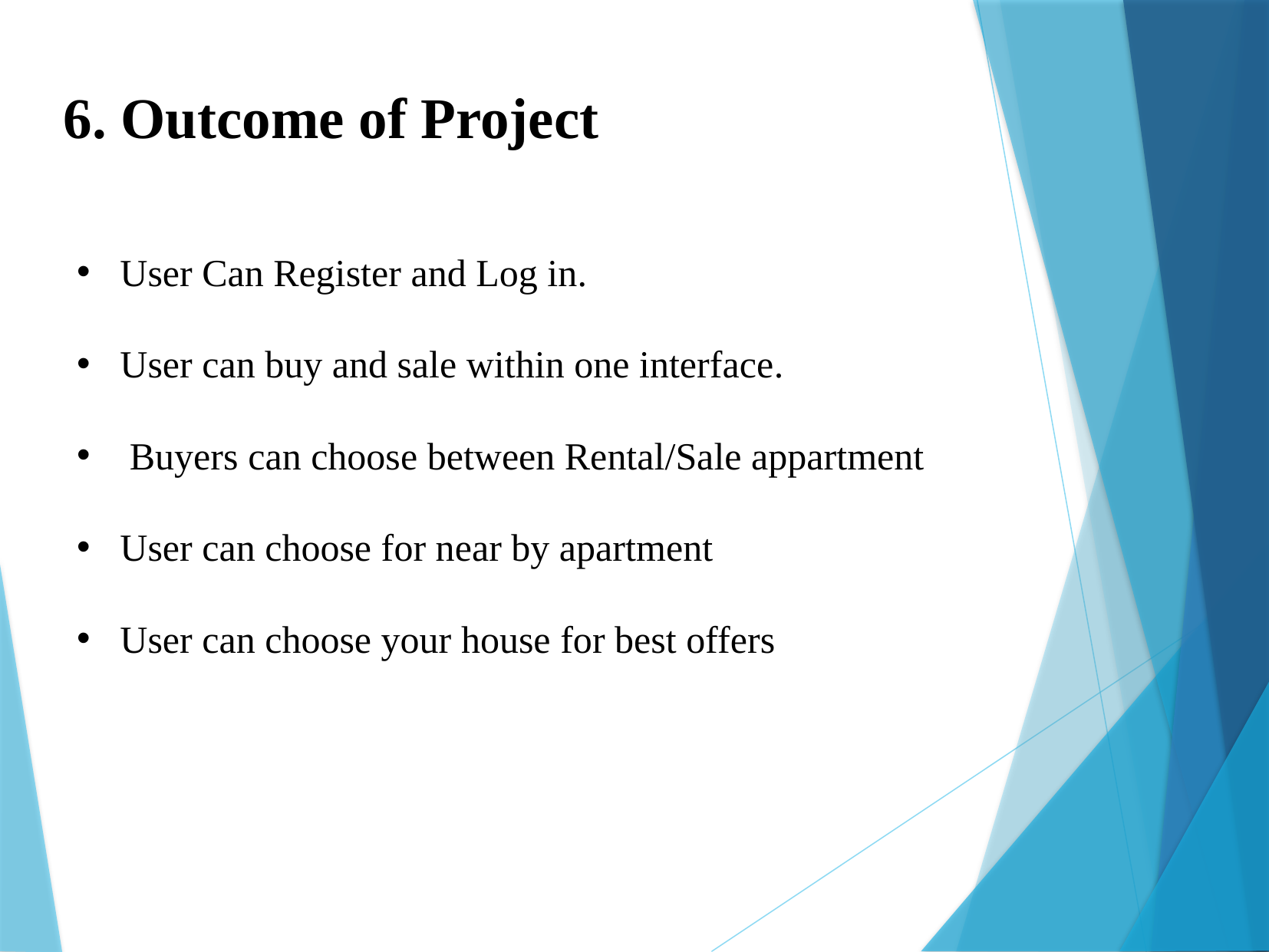

6. Outcome of Project
User Can Register and Log in.
User can buy and sale within one interface.
 Buyers can choose between Rental/Sale appartment
User can choose for near by apartment
User can choose your house for best offers